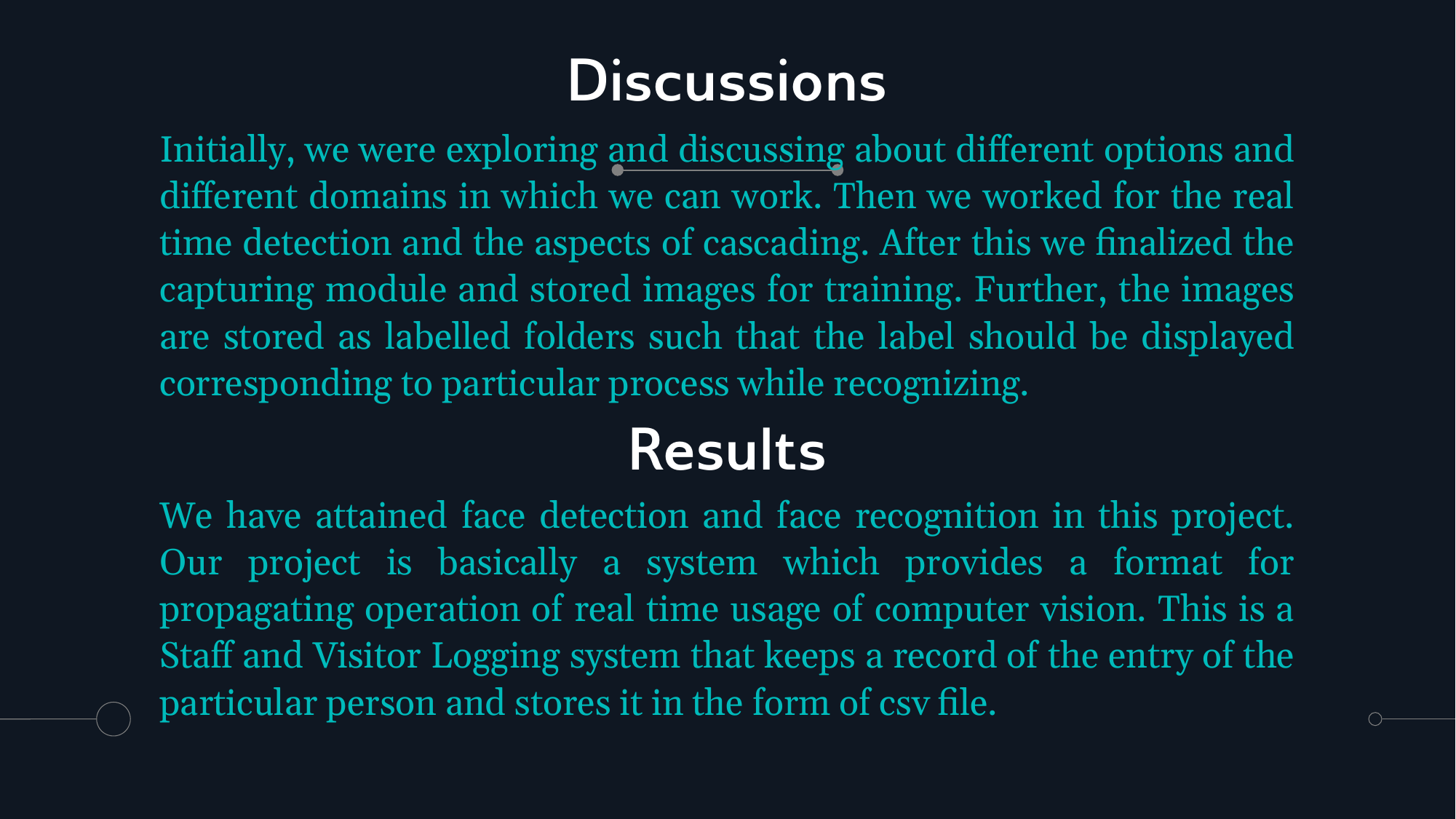

# Discussions
Initially, we were exploring and discussing about different options and different domains in which we can work. Then we worked for the real time detection and the aspects of cascading. After this we finalized the capturing module and stored images for training. Further, the images are stored as labelled folders such that the label should be displayed corresponding to particular process while recognizing.
Results
We have attained face detection and face recognition in this project. Our project is basically a system which provides a format for propagating operation of real time usage of computer vision. This is a Staff and Visitor Logging system that keeps a record of the entry of the particular person and stores it in the form of csv file.